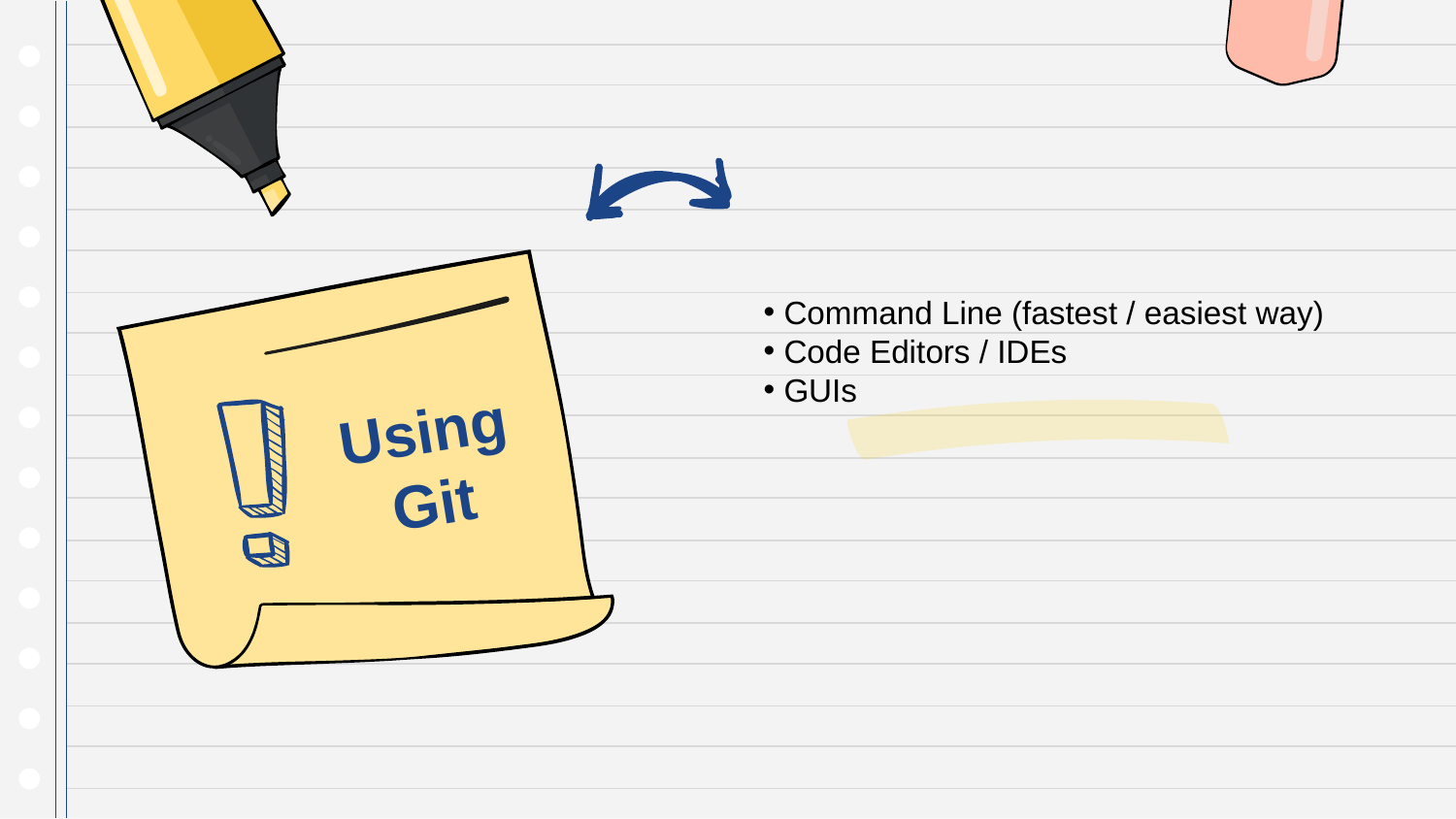

Command Line (fastest / easiest way)
 Code Editors / IDEs
 GUIs

Using Git